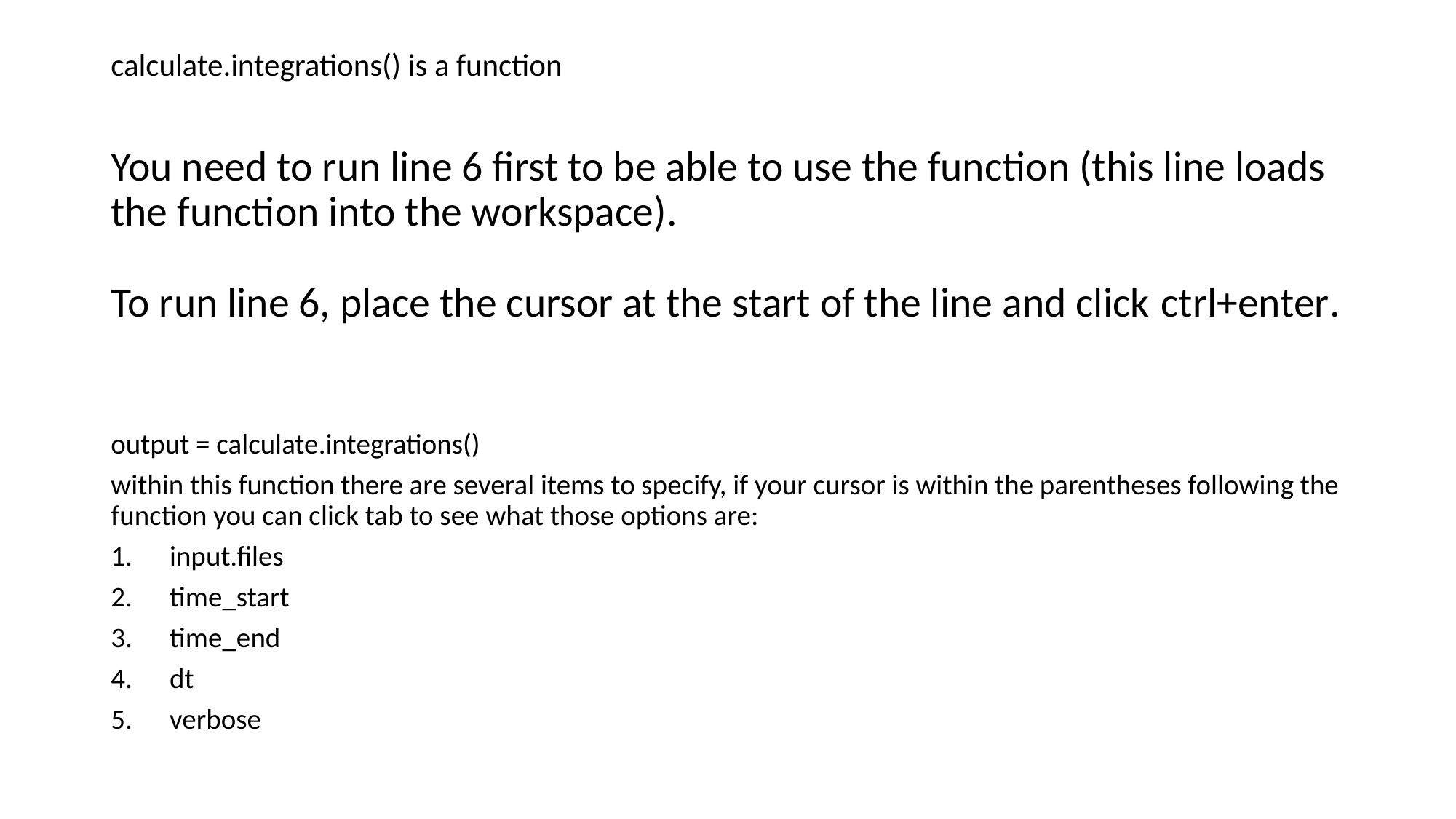

# calculate.integrations() is a function
You need to run line 6 first to be able to use the function (this line loads the function into the workspace).

To run line 6, place the cursor at the start of the line and click ctrl+enter.
output = calculate.integrations()
within this function there are several items to specify, if your cursor is within the parentheses following the function you can click tab to see what those options are:
input.files
time_start
time_end
dt
verbose